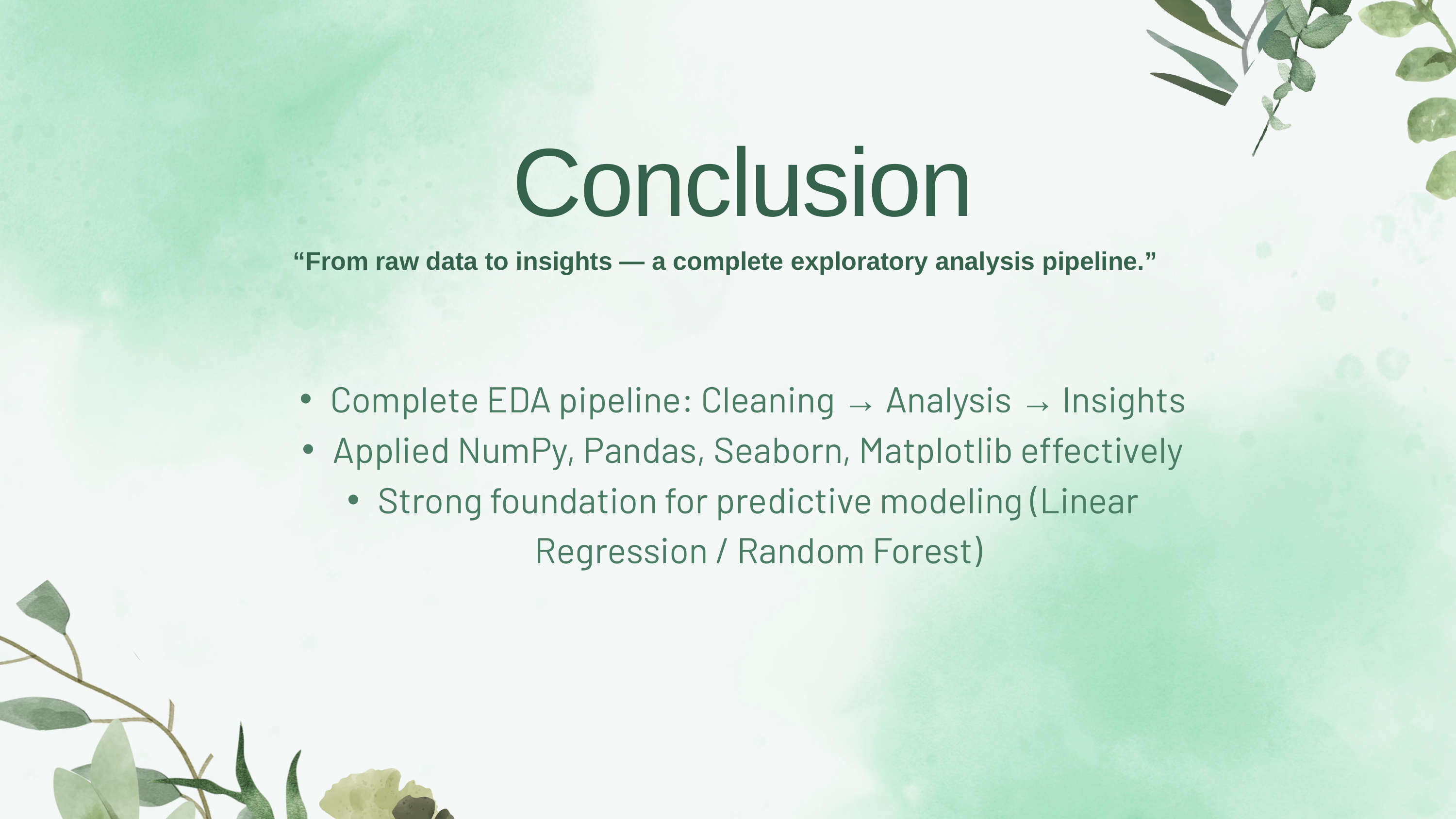

Conclusion
“From raw data to insights — a complete exploratory analysis pipeline.”

Complete EDA pipeline: Cleaning → Analysis → Insights
Applied NumPy, Pandas, Seaborn, Matplotlib effectively
Strong foundation for predictive modeling (Linear Regression / Random Forest)